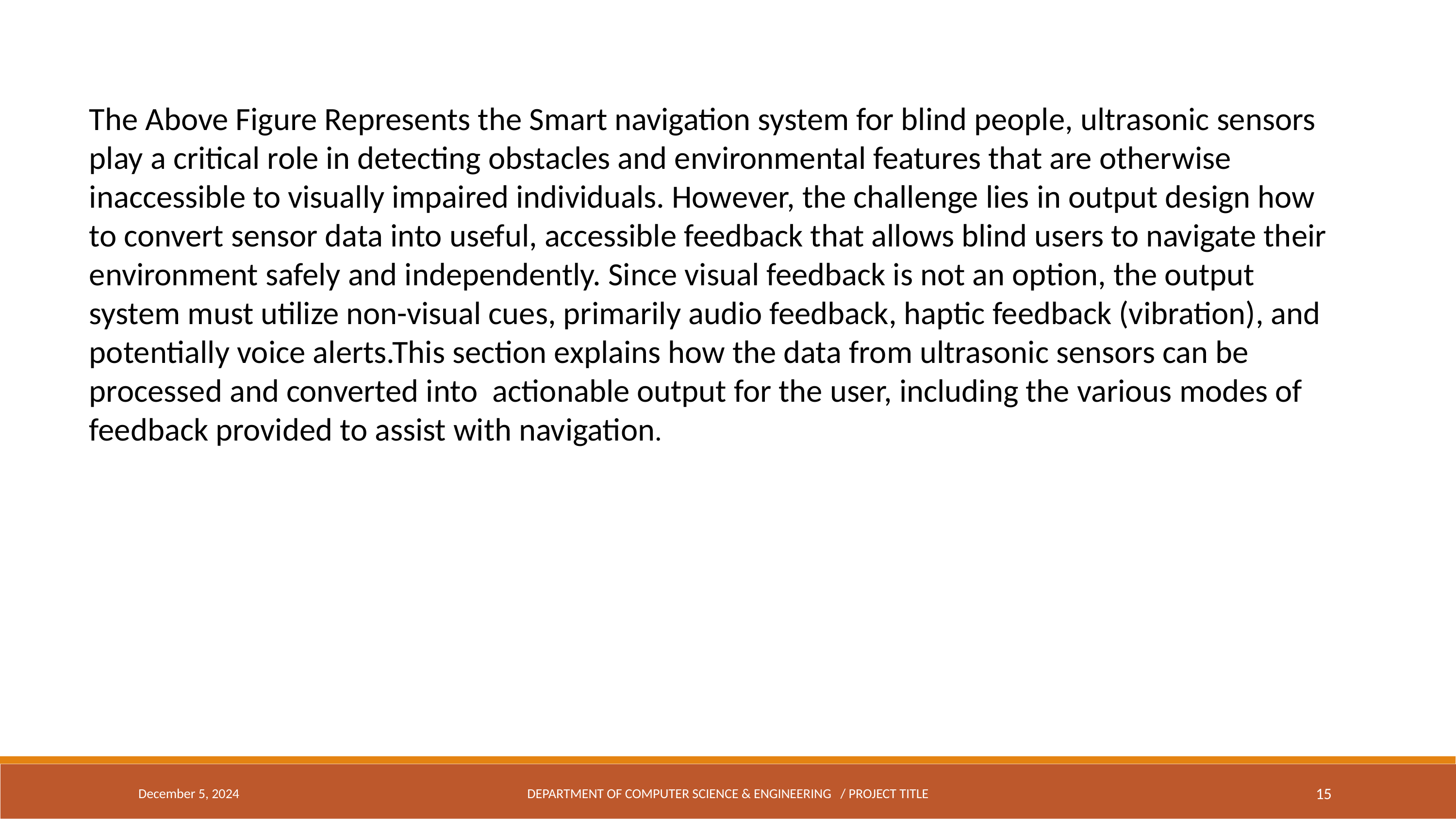

The Above Figure Represents the Smart navigation system for blind people, ultrasonic sensors play a critical role in detecting obstacles and environmental features that are otherwise inaccessible to visually impaired individuals. However, the challenge lies in output design how to convert sensor data into useful, accessible feedback that allows blind users to navigate their environment safely and independently. Since visual feedback is not an option, the output system must utilize non-visual cues, primarily audio feedback, haptic feedback (vibration), and potentially voice alerts.This section explains how the data from ultrasonic sensors can be processed and converted into  actionable output for the user, including the various modes of feedback provided to assist with navigation.
December 5, 2024
DEPARTMENT OF COMPUTER SCIENCE & ENGINEERING   / PROJECT TITLE
15